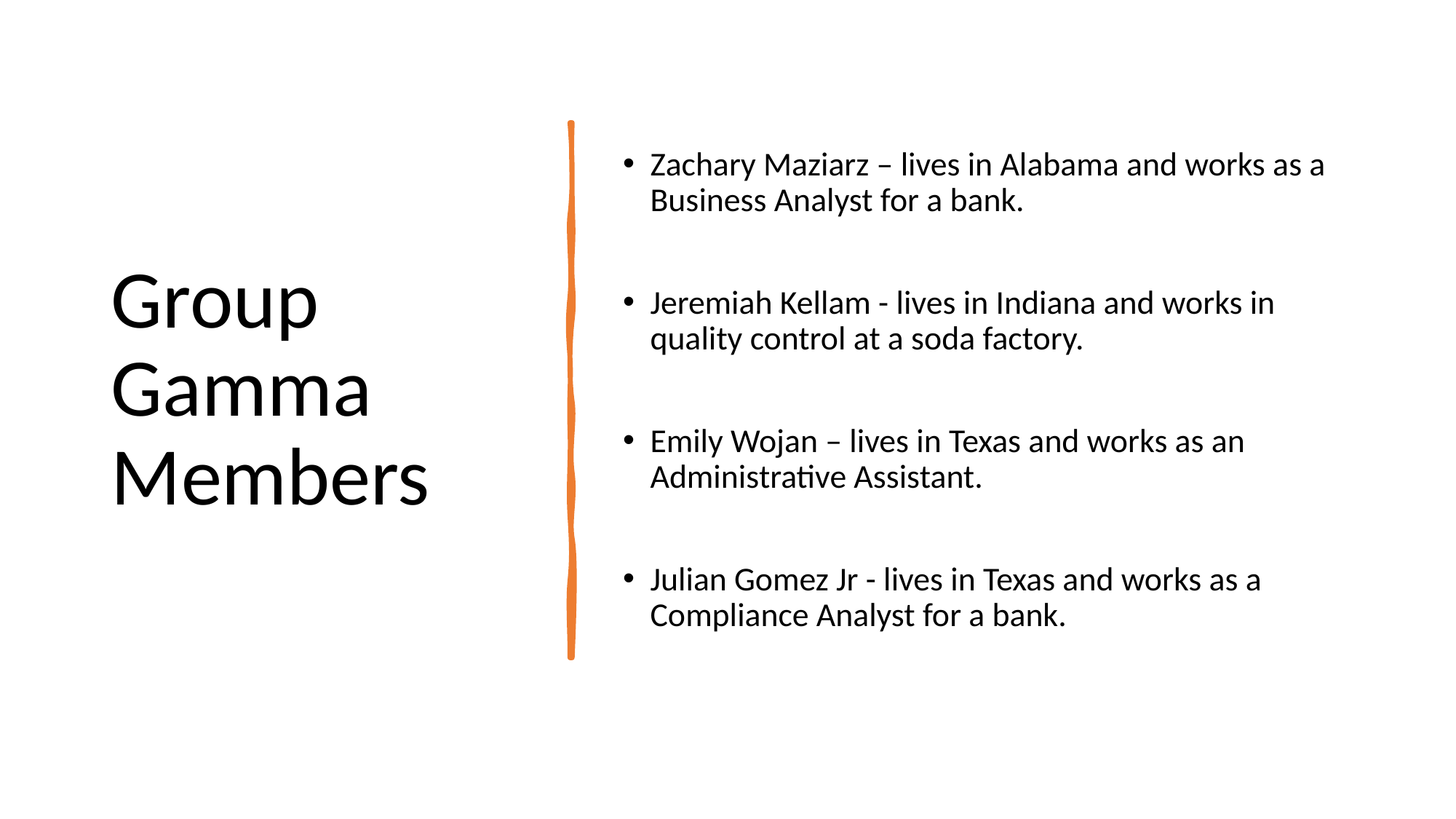

# Group Gamma Members
Zachary Maziarz – lives in Alabama and works as a Business Analyst for a bank.

Jeremiah Kellam - lives in Indiana and works in quality control at a soda factory.

Emily Wojan – lives in Texas and works as an Administrative Assistant.

Julian Gomez Jr - lives in Texas and works as a Compliance Analyst for a bank.